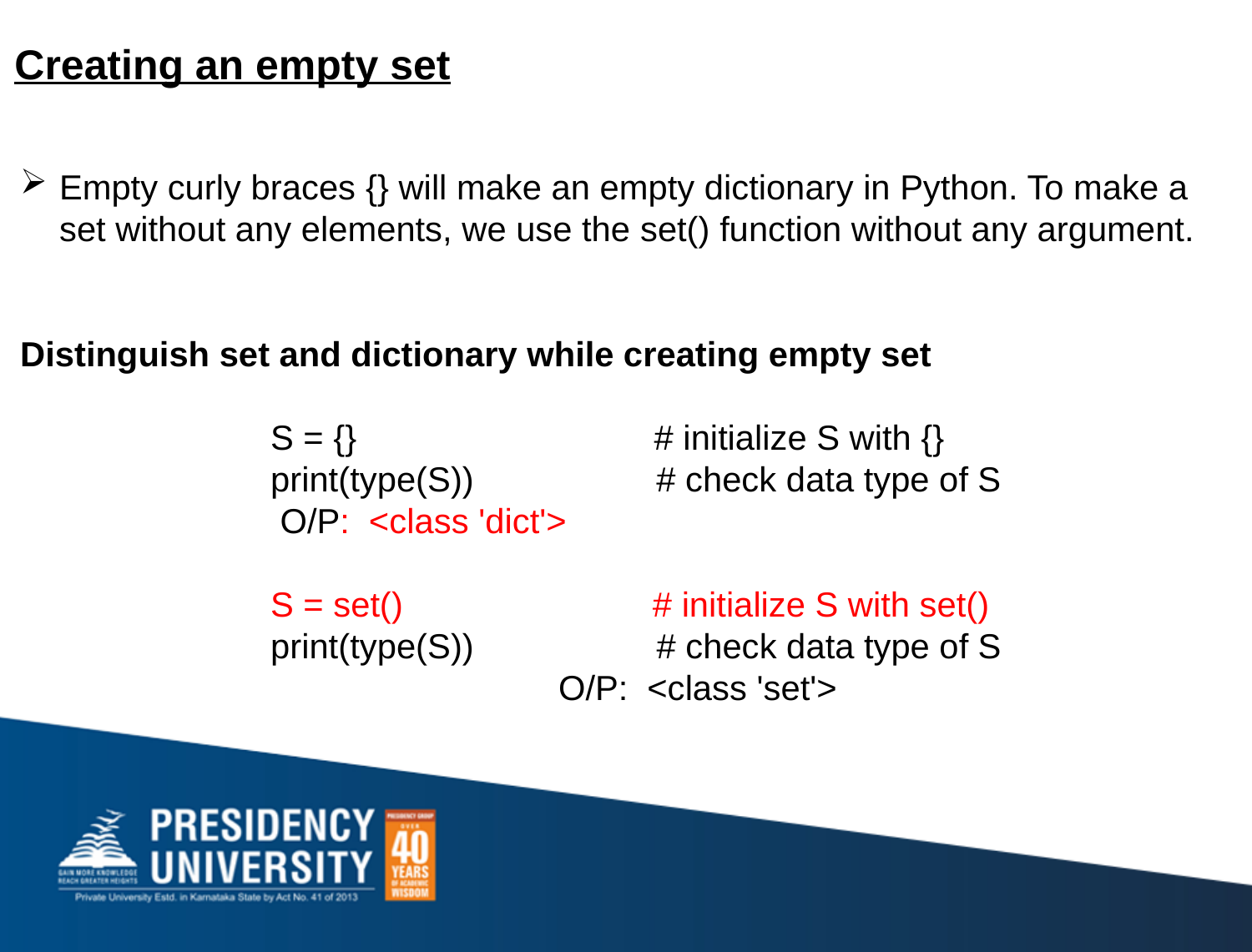

Creating an empty set
Empty curly braces {} will make an empty dictionary in Python. To make a set without any elements, we use the set() function without any argument.

Distinguish set and dictionary while creating empty set

S = {}                               # initialize S with {}
print(type(S))                   # check data type of S
 O/P:  <class 'dict'>

S = set()                          # initialize S with set()
print(type(S))                   # check data type of S
                              O/P:  <class 'set'>